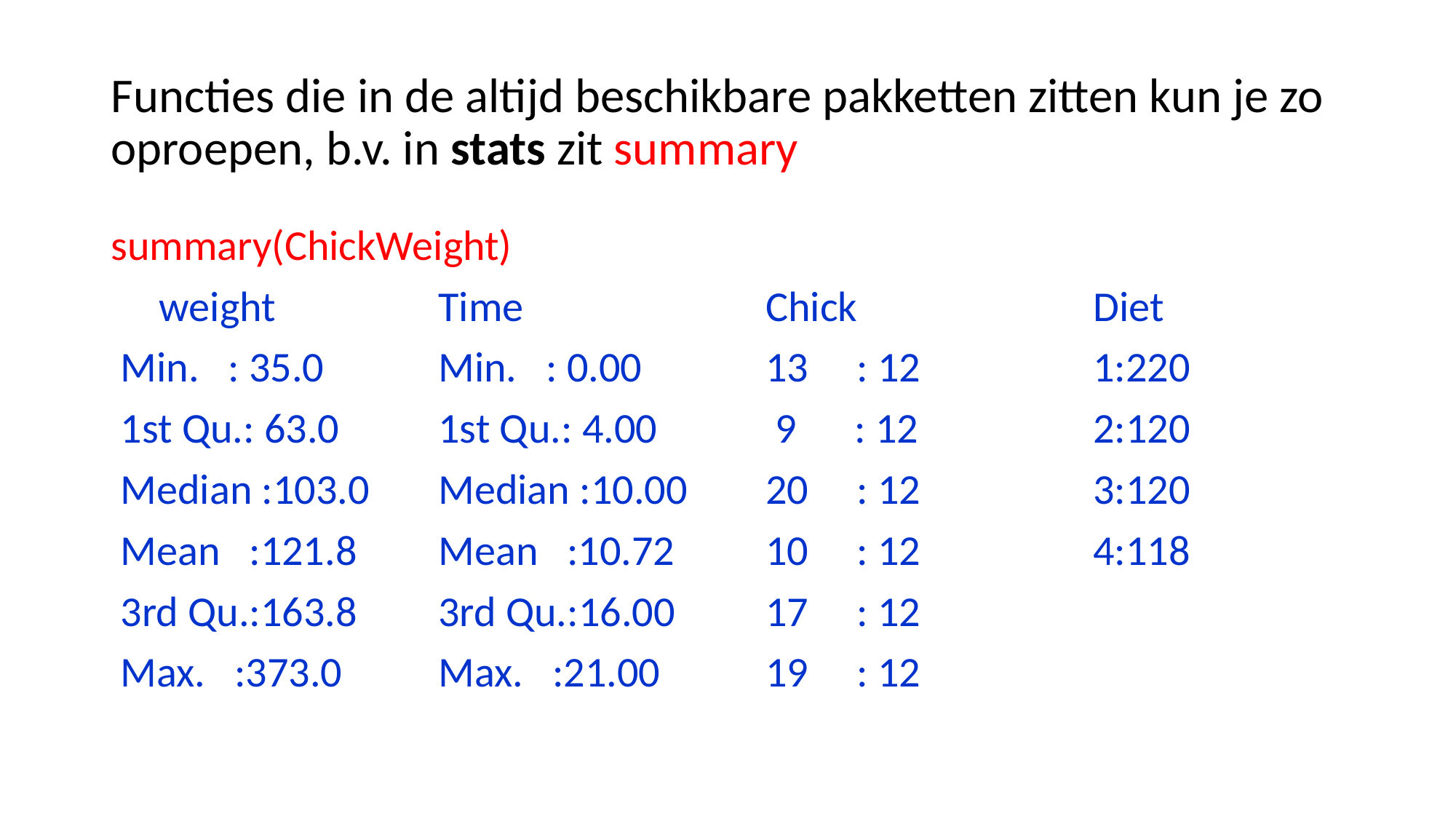

# Functies die in de altijd beschikbare pakketten zitten kun je zo oproepen, b.v. in stats zit summary
summary(ChickWeight)
     weight           	Time             		Chick                  	Diet
 Min.   : 35.0      	Min.   : 0.00   	13     : 12        	1:220
 1st Qu.: 63.0    	1st Qu.: 4.00  	 9      : 12          	2:120
 Median :103.0   	Median :10.00   	20     : 12   		3:120
 Mean   :121.8   	Mean   :10.72   	10     : 12   		4:118
 3rd Qu.:163.8   	3rd Qu.:16.00   	17     : 12
 Max.   :373.0   	Max.   :21.00   	19     : 12